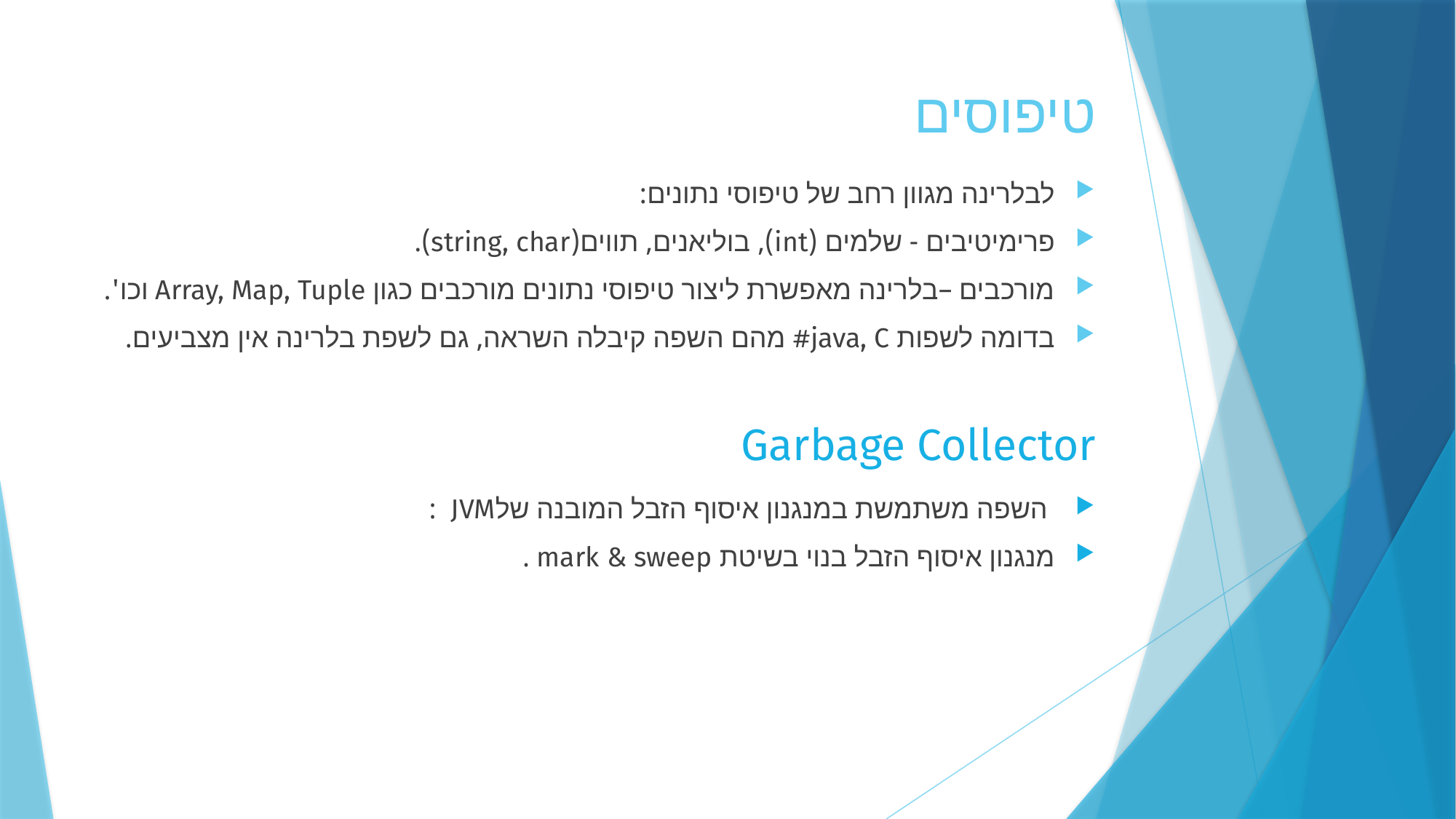

# טיפוסים
לבלרינה מגוון רחב של טיפוסי נתונים:
פרימיטיבים - שלמים (int), בוליאנים, תווים(string, char).
מורכבים –בלרינה מאפשרת ליצור טיפוסי נתונים מורכבים כגון Array, Map, Tuple וכו'.
בדומה לשפות java, C# מהם השפה קיבלה השראה, גם לשפת בלרינה אין מצביעים.
Garbage Collector
 השפה משתמשת במנגנון איסוף הזבל המובנה שלJVM  :
מנגנון איסוף הזבל בנוי בשיטת mark & sweep .